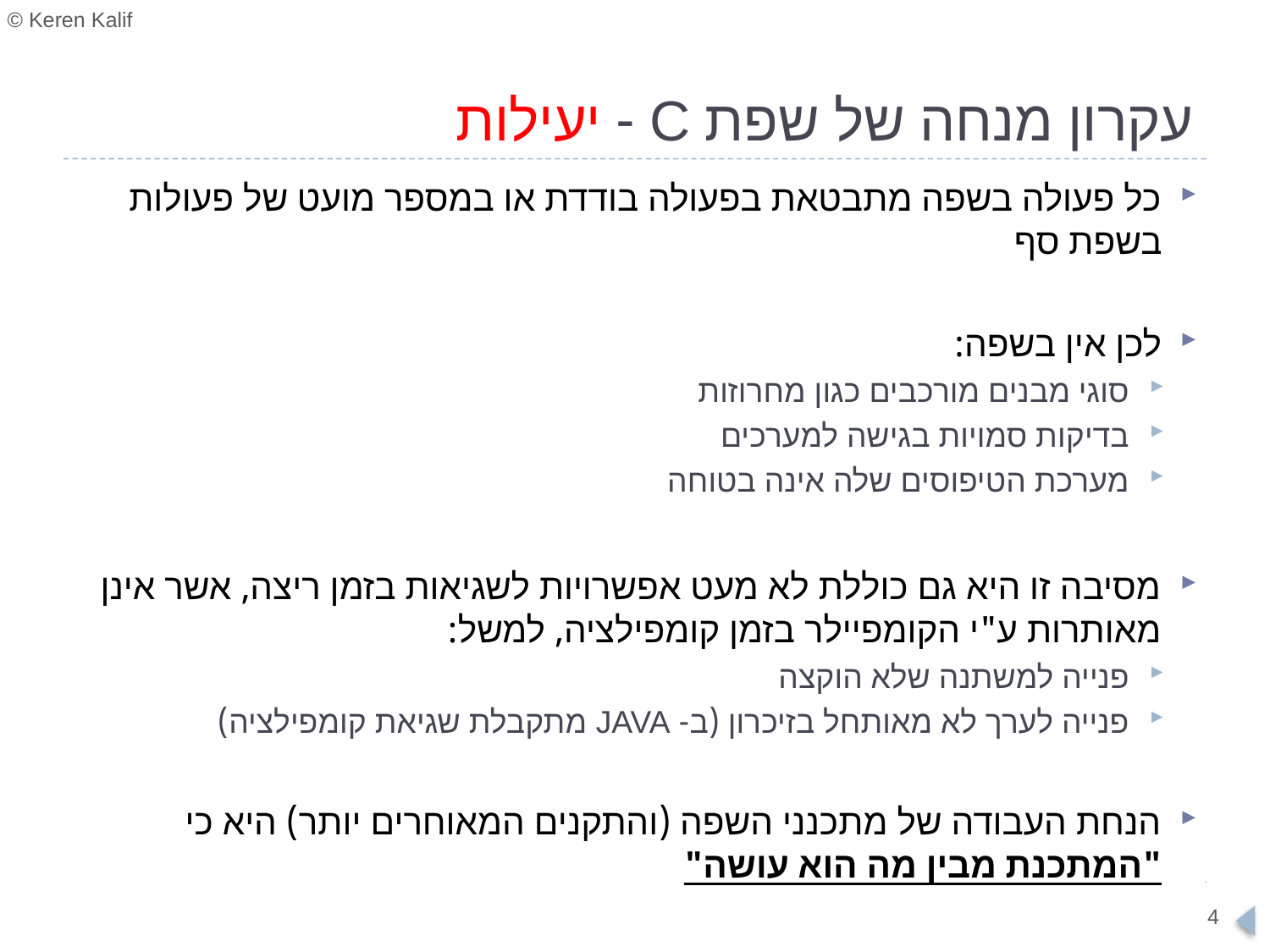

# עקרון מנחה של שפת C - יעילות
כל פעולה בשפה מתבטאת בפעולה בודדת או במספר מועט של פעולות בשפת סף

לכן אין בשפה:
סוגי מבנים מורכבים כגון מחרוזות
בדיקות סמויות בגישה למערכים
מערכת הטיפוסים שלה אינה בטוחה

מסיבה זו היא גם כוללת לא מעט אפשרויות לשגיאות בזמן ריצה, אשר אינן מאותרות ע"י הקומפיילר בזמן קומפילציה, למשל:
פנייה למשתנה שלא הוקצה
פנייה לערך לא מאותחל בזיכרון (ב- JAVA מתקבלת שגיאת קומפילציה)

הנחת העבודה של מתכנני השפה (והתקנים המאוחרים יותר) היא כי "המתכנת מבין מה הוא עושה"